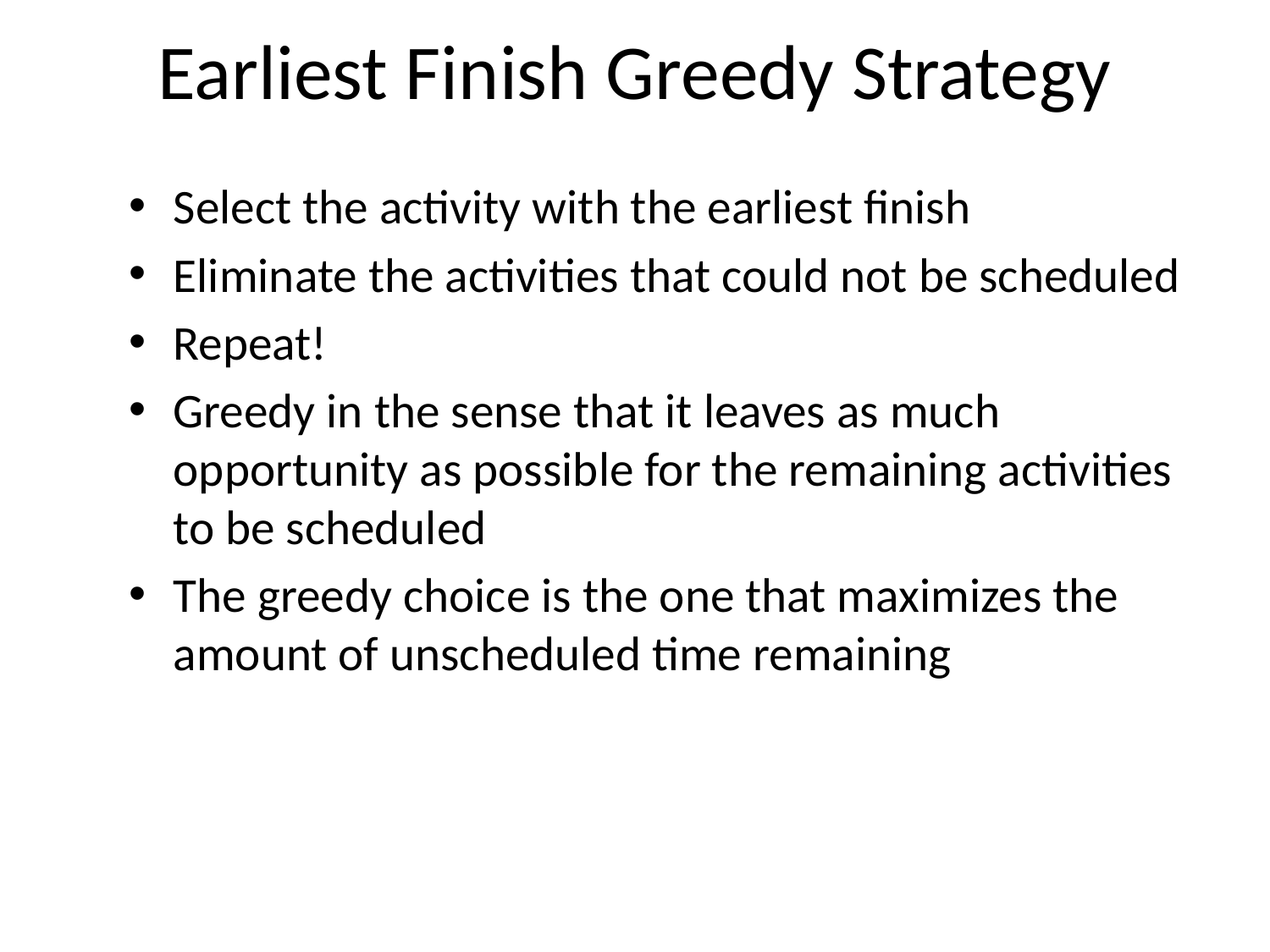

# Earliest Finish Greedy Strategy
Select the activity with the earliest finish
Eliminate the activities that could not be scheduled
Repeat!
Greedy in the sense that it leaves as much opportunity as possible for the remaining activities to be scheduled
The greedy choice is the one that maximizes the amount of unscheduled time remaining